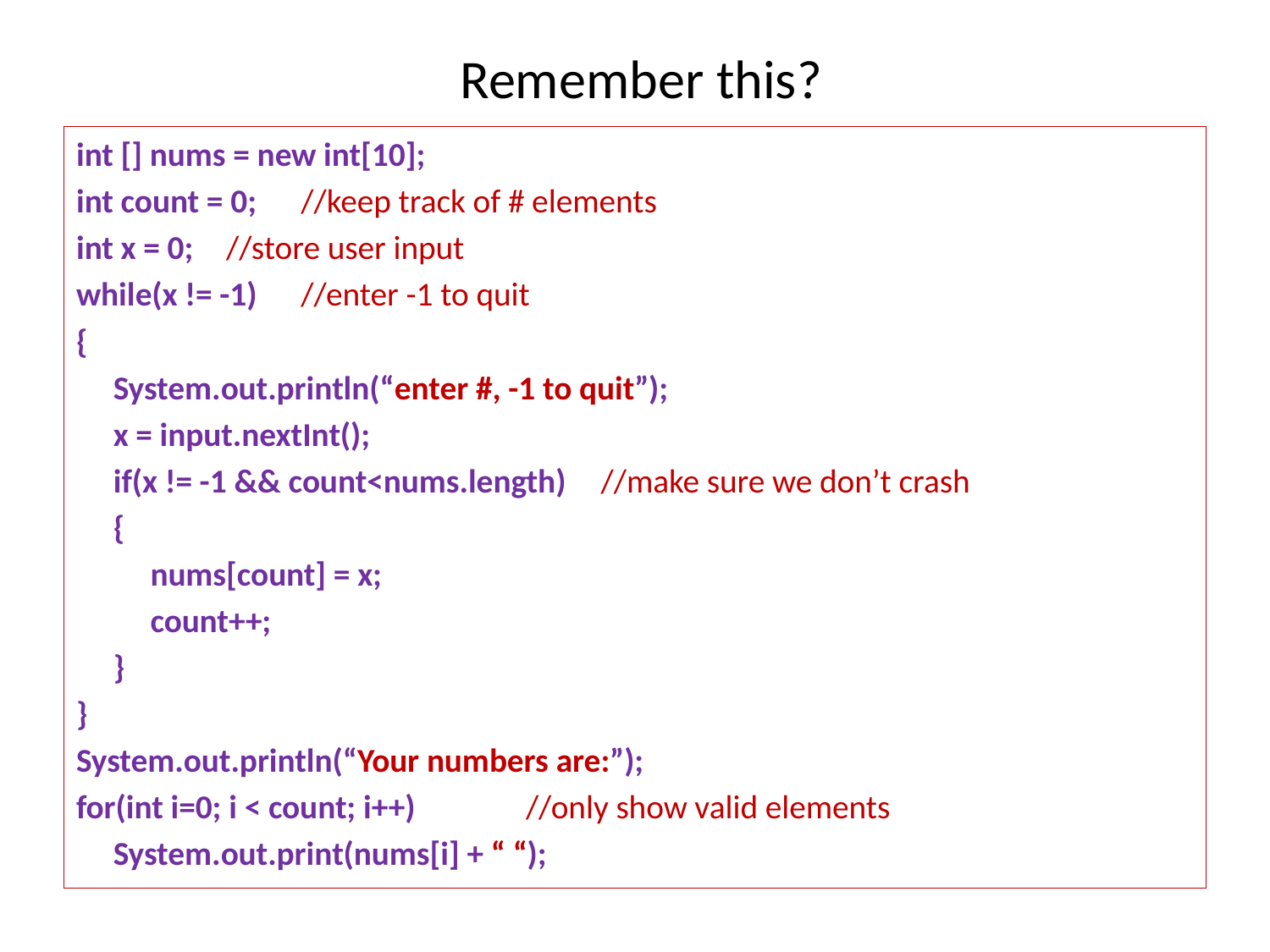

# Remember this?
int [] nums = new int[10];
int count = 0;				//keep track of # elements
int x = 0;				//store user input
while(x != -1)				//enter -1 to quit
{
     System.out.println(“enter #, -1 to quit”);
     x = input.nextInt();
     if(x != -1 && count<nums.length)	//make sure we don’t crash
     {
          nums[count] = x;
          count++;
     }
}
System.out.println(“Your numbers are:”);
for(int i=0; i < count; i++)		//only show valid elements
     System.out.print(nums[i] + “ “);